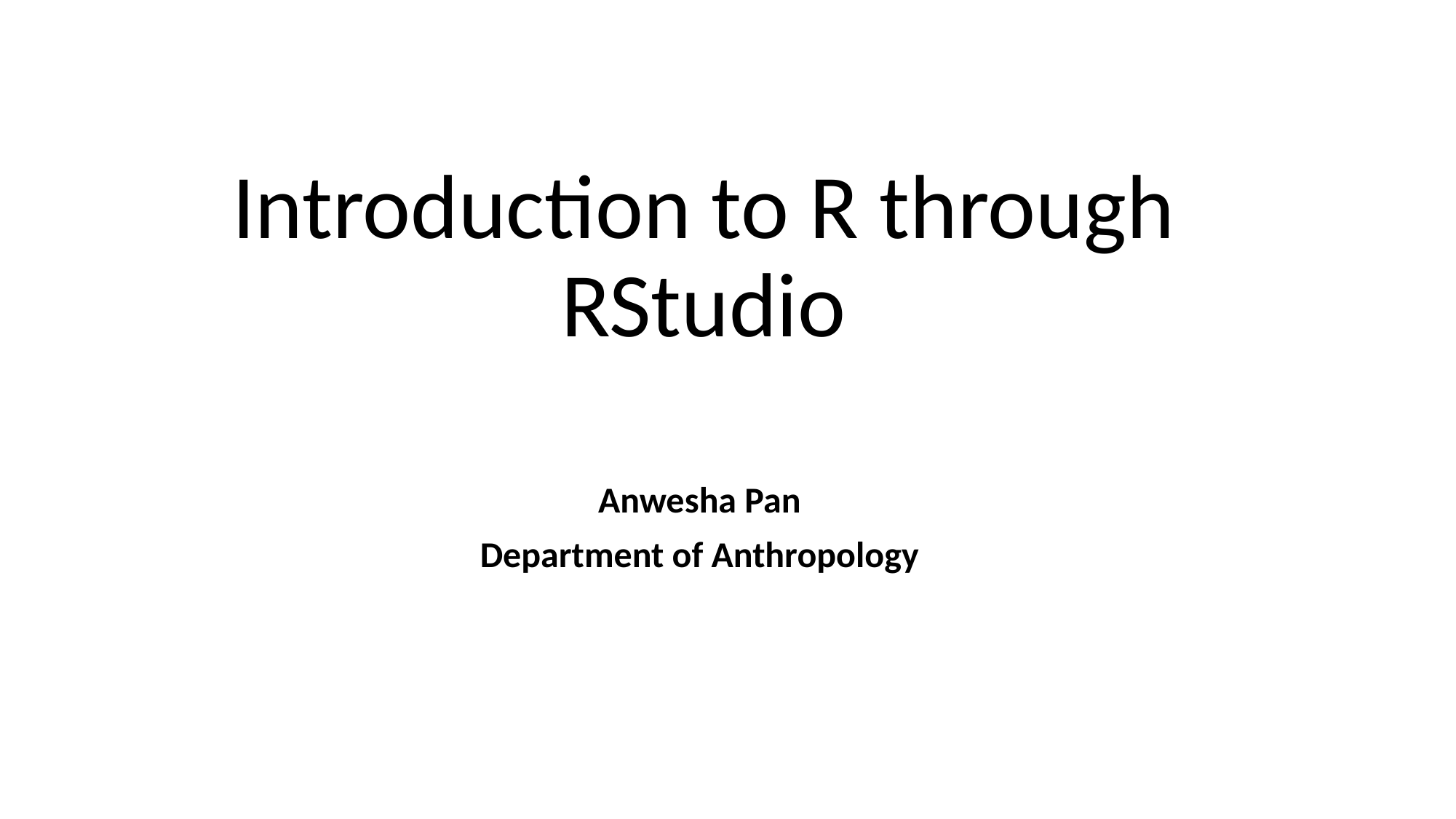

# Introduction to R through RStudio
Anwesha Pan
Department of Anthropology